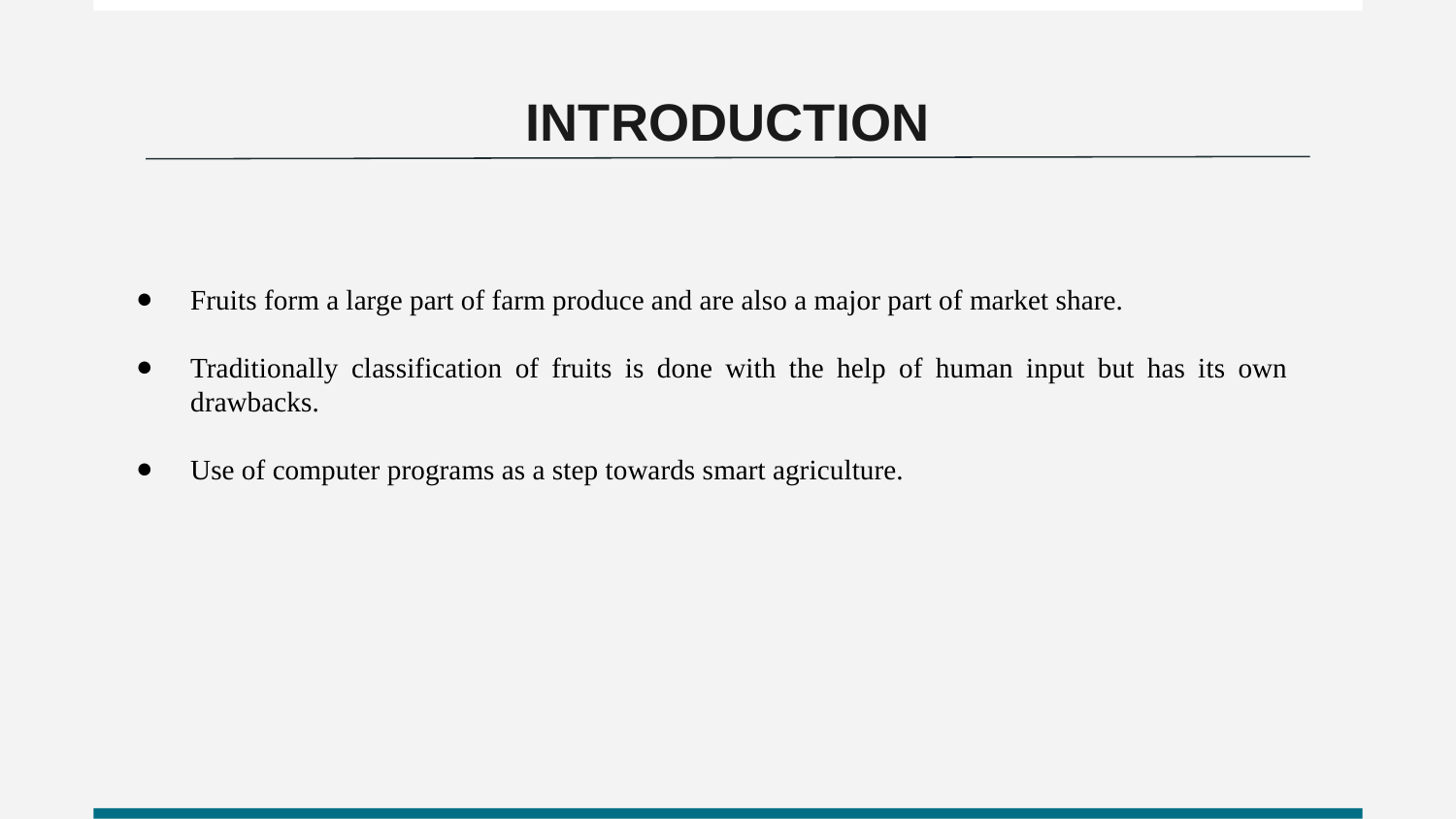

INTRODUCTION
Fruits form a large part of farm produce and are also a major part of market share.

Traditionally classification of fruits is done with the help of human input but has its own drawbacks.

Use of computer programs as a step towards smart agriculture.